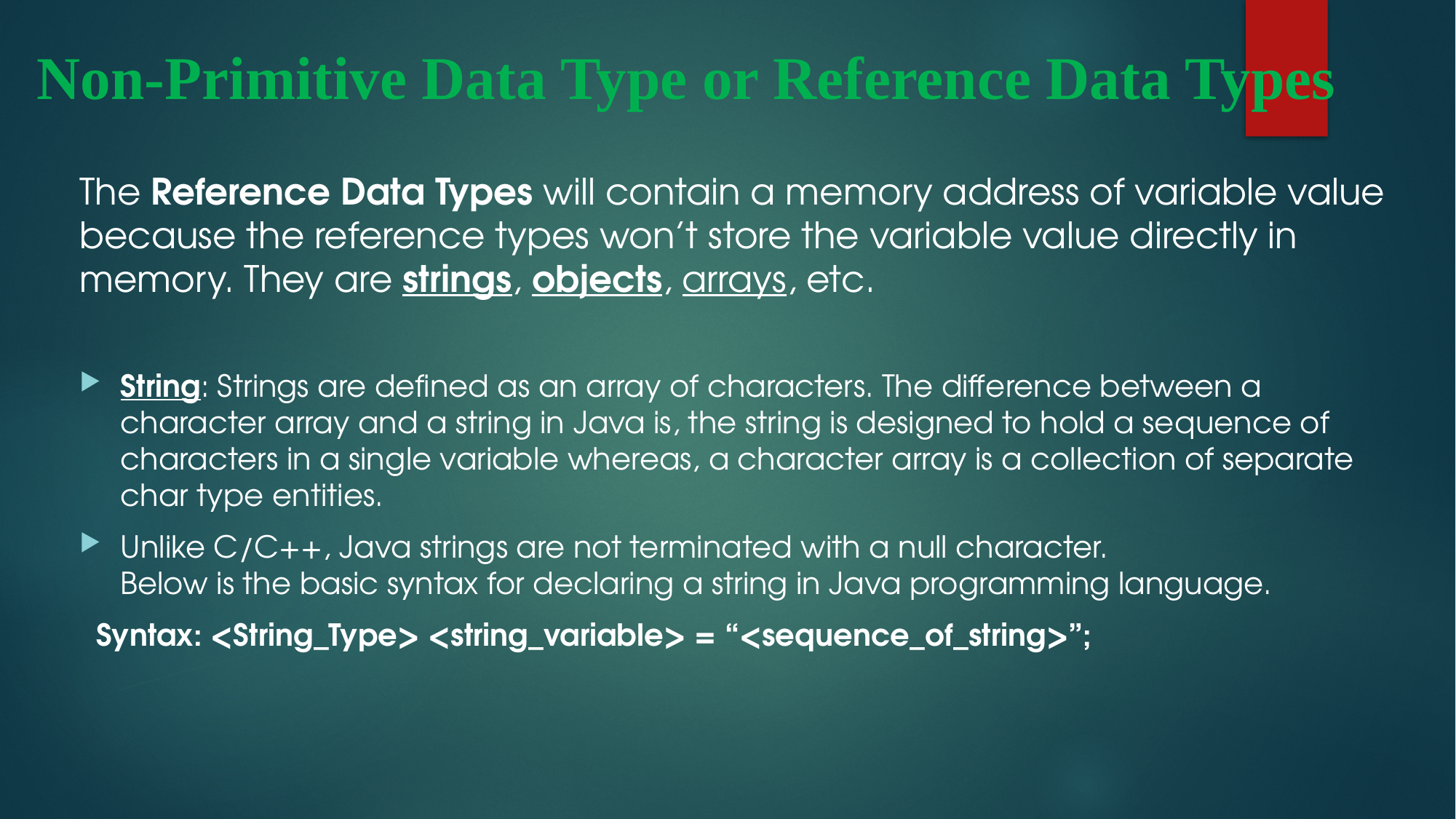

# Non-Primitive Data Type or Reference Data Types
The Reference Data Types will contain a memory address of variable value because the reference types won’t store the variable value directly in memory. They are strings, objects, arrays, etc.

String: Strings are defined as an array of characters. The difference between a character array and a string in Java is, the string is designed to hold a sequence of characters in a single variable whereas, a character array is a collection of separate char type entities.
Unlike C/C++, Java strings are not terminated with a null character.
Below is the basic syntax for declaring a string in Java programming language.
  Syntax: <String_Type> <string_variable> = “<sequence_of_string>”;